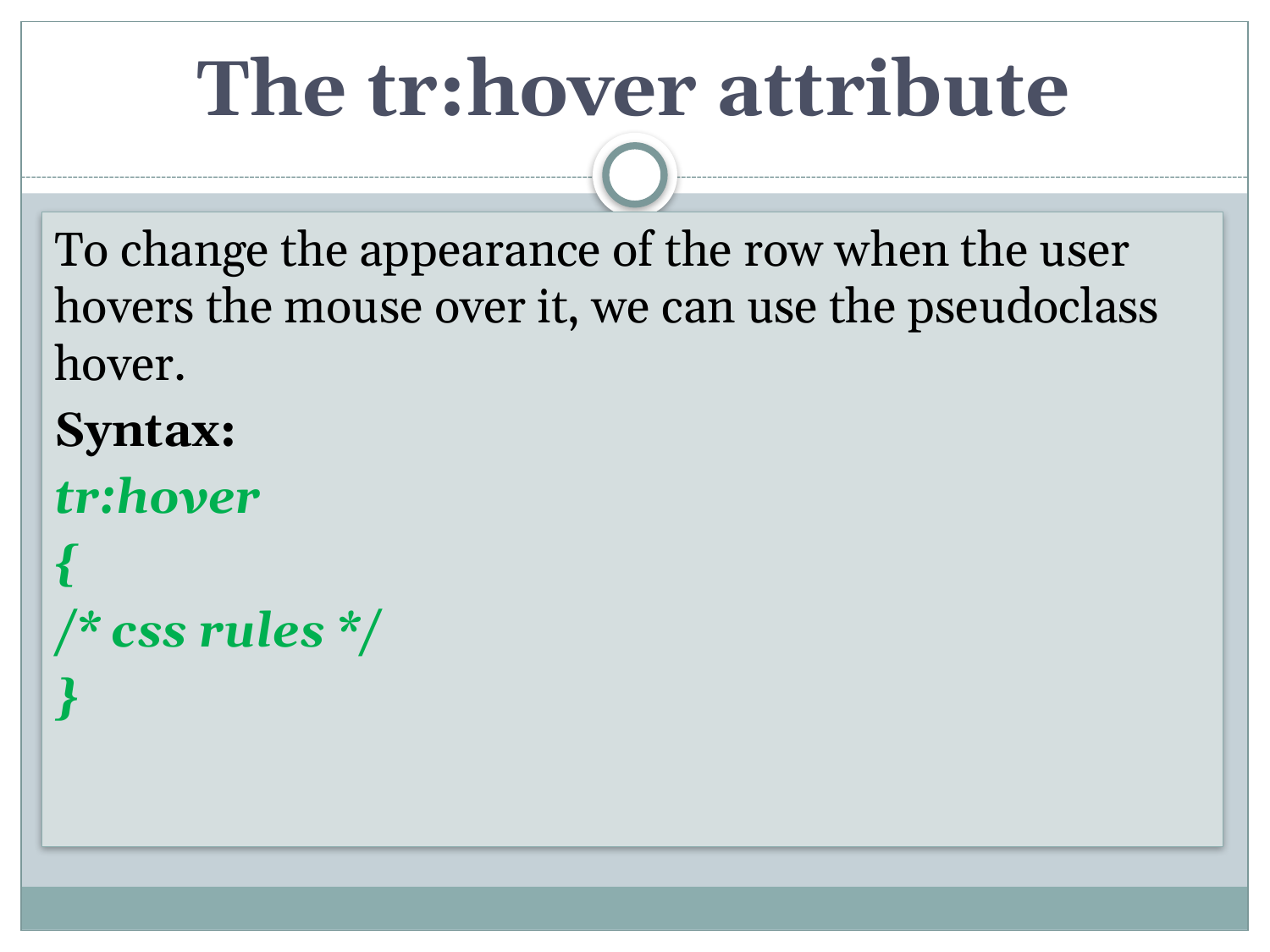

# The tr:hover attribute
To change the appearance of the row when the user hovers the mouse over it, we can use the pseudoclass hover.
Syntax:
tr:hover
{
/* css rules */
}